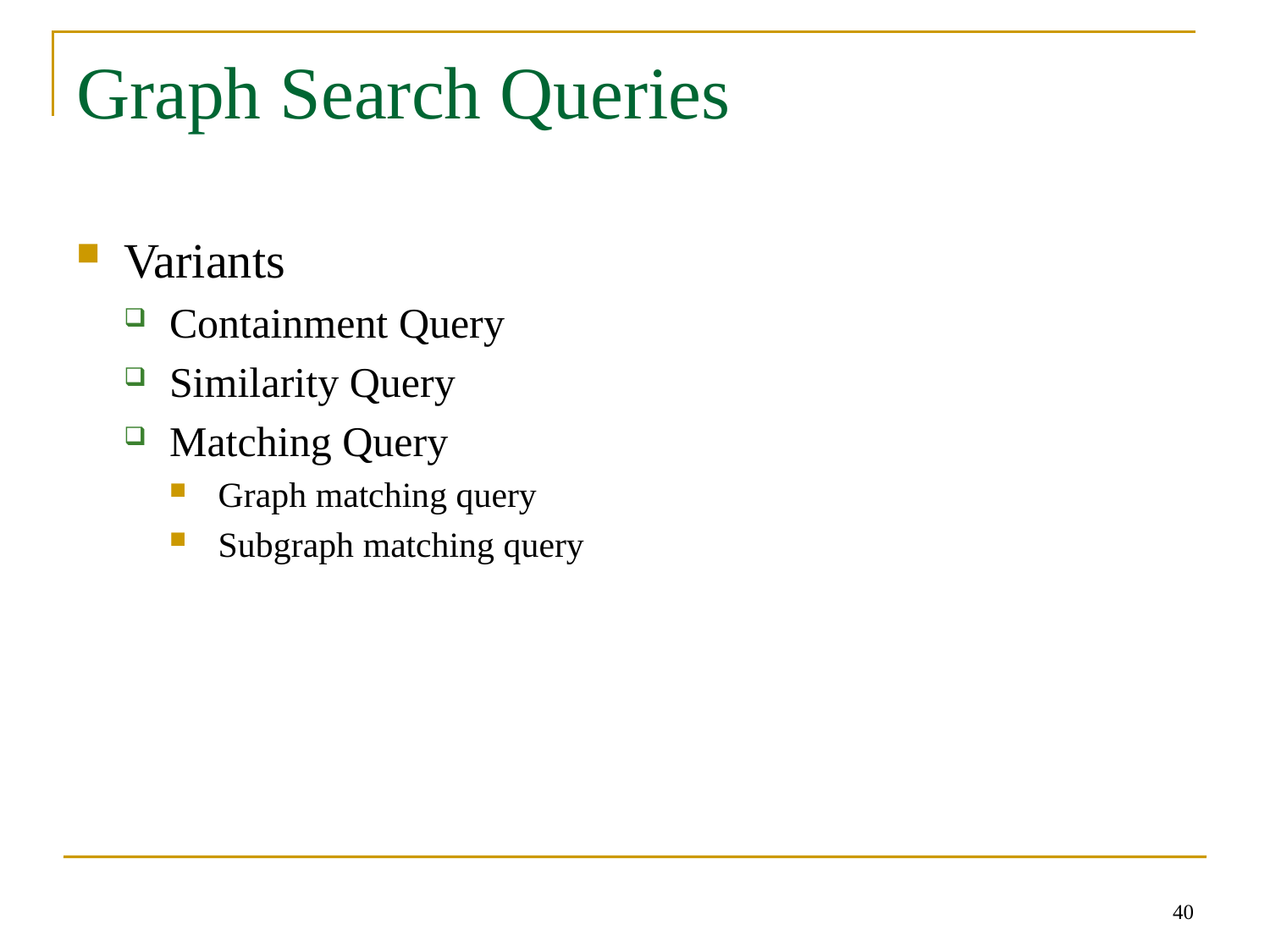

# Graph Search Queries
Variants
Containment Query
Similarity Query
Matching Query
Graph matching query
Subgraph matching query

40